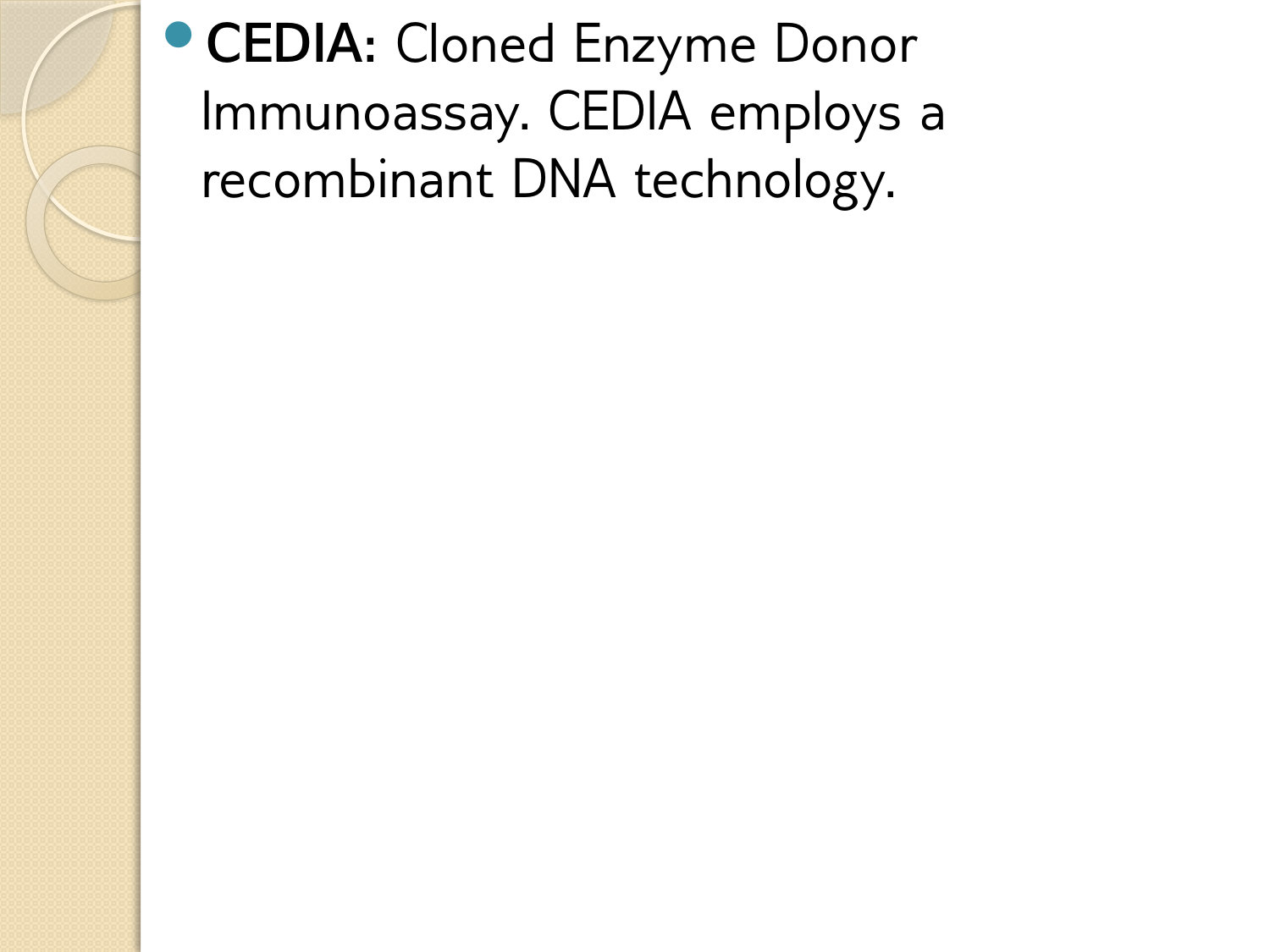

CEDIA: Cloned Enzyme Donor Immunoassay. CEDIA employs a recombinant DNA technology.